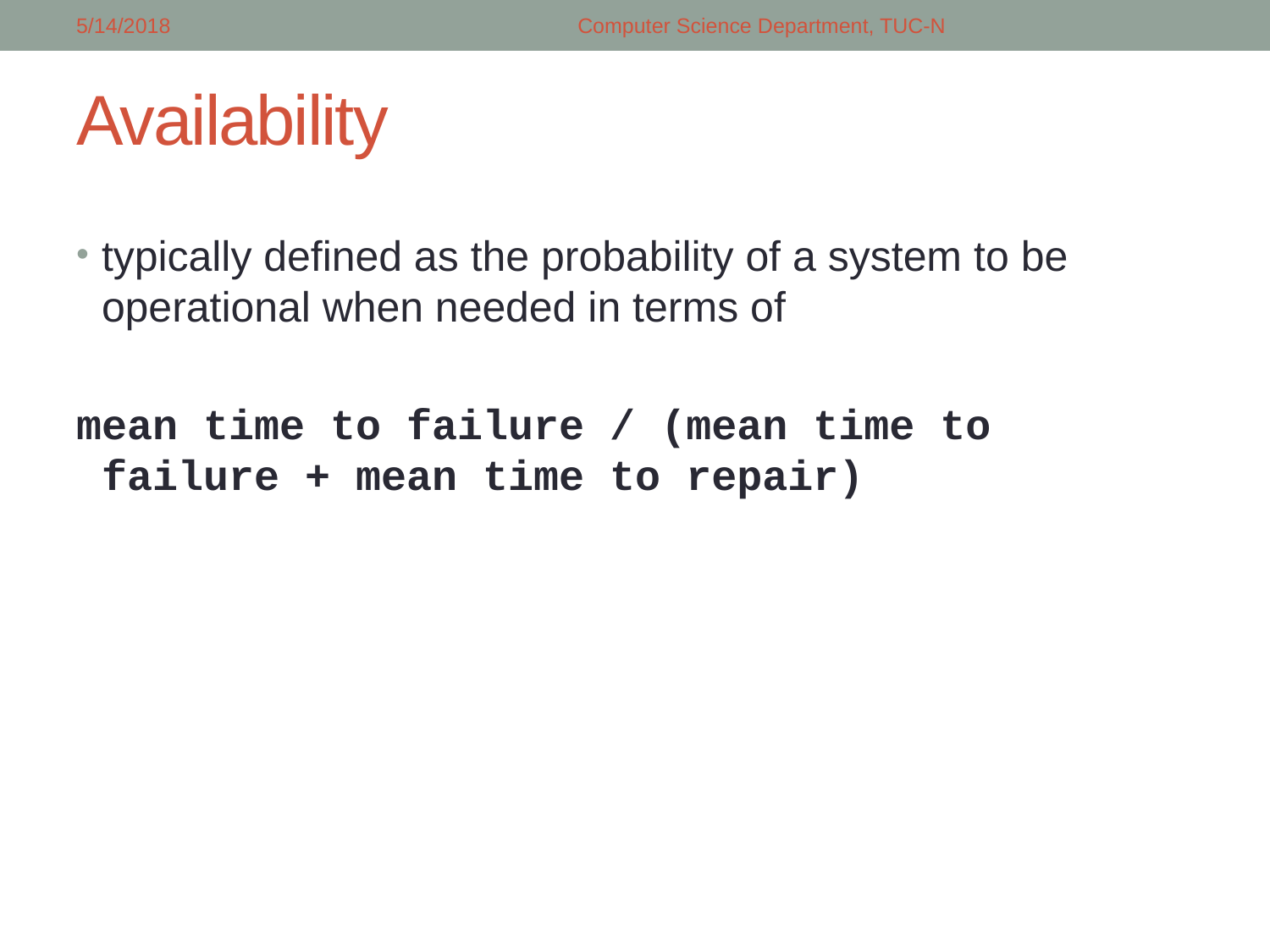

5/14/2018
Computer Science Department, TUC-N
# Availability
typically defined as the probability of a system to be operational when needed in terms of

mean time to failure / (mean time to failure + mean time to repair)